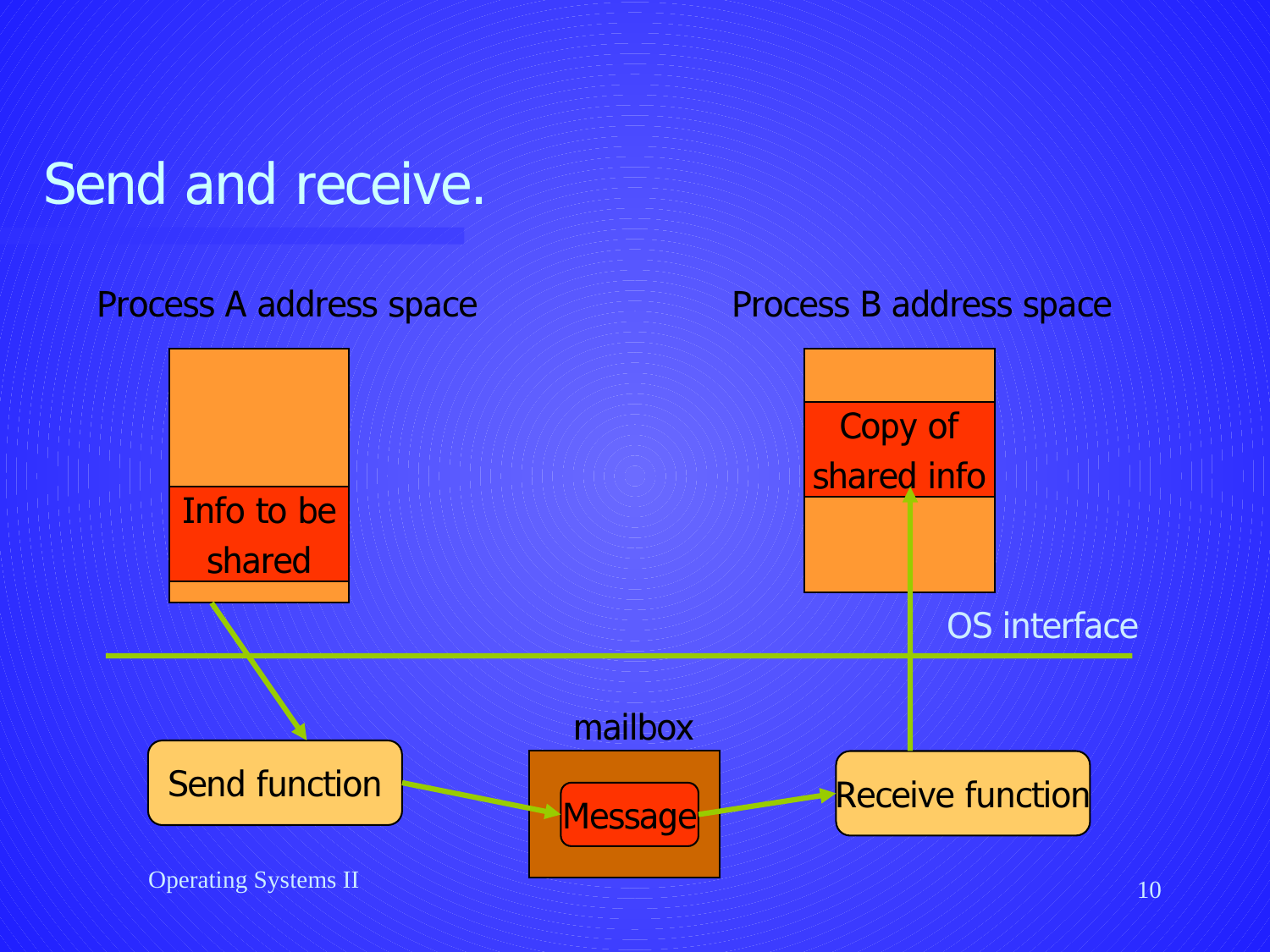

# Send and receive.
Process A address space
Process B address space

Copy of
shared info
Info to be
shared

OS interface

mailbox
Send function

Receive function

Message

Operating Systems II
10